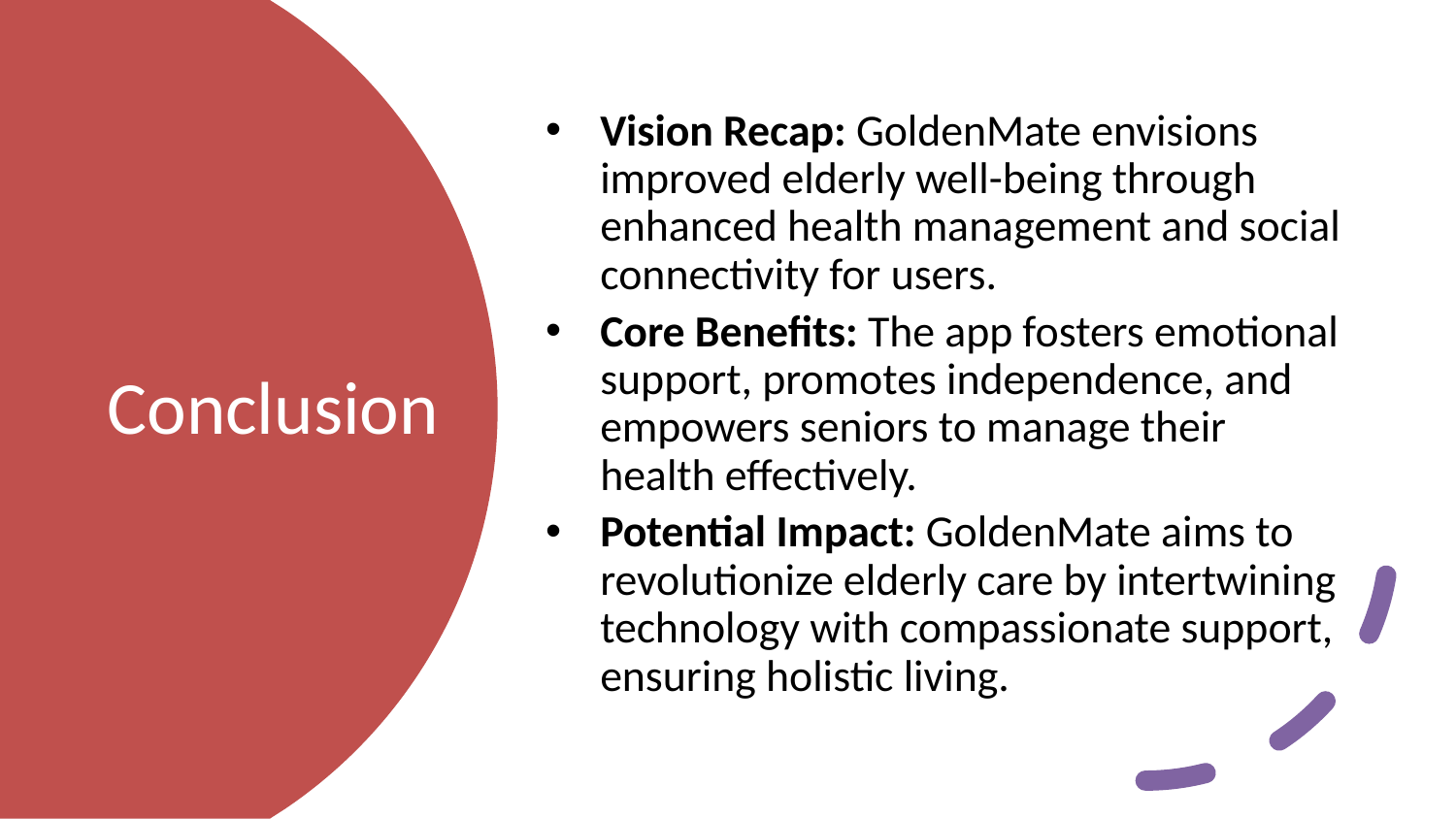

Vision Recap: GoldenMate envisions improved elderly well-being through enhanced health management and social connectivity for users.
Core Benefits: The app fosters emotional support, promotes independence, and empowers seniors to manage their health effectively.
Potential Impact: GoldenMate aims to revolutionize elderly care by intertwining technology with compassionate support, ensuring holistic living.
# Conclusion